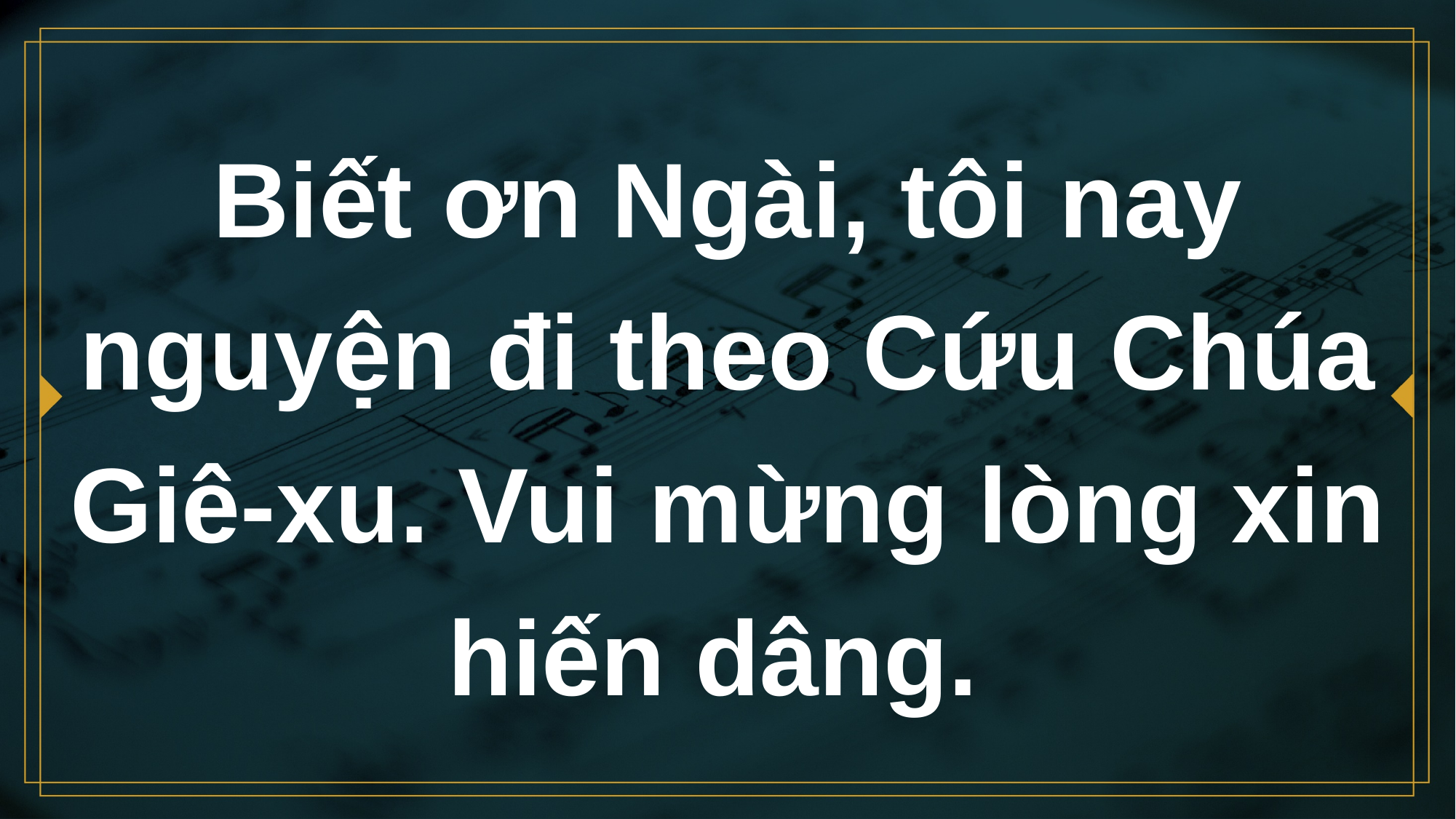

# Biết ơn Ngài, tôi nay nguyện đi theo Cứu Chúa Giê-xu. Vui mừng lòng xin hiến dâng.